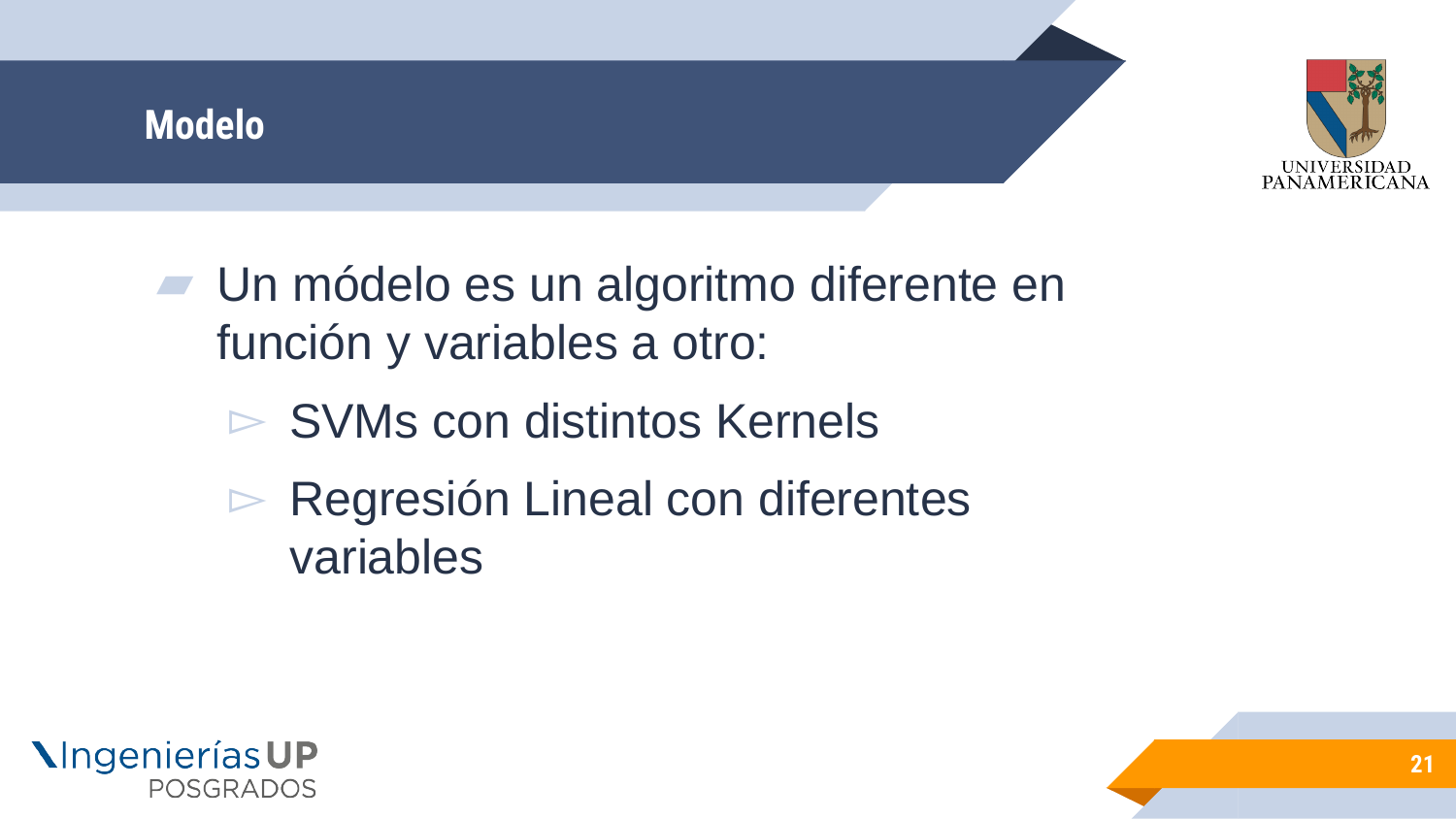

# Modelo
Un módelo es un algoritmo diferente en función y variables a otro:
SVMs con distintos Kernels
Regresión Lineal con diferentes variables

21